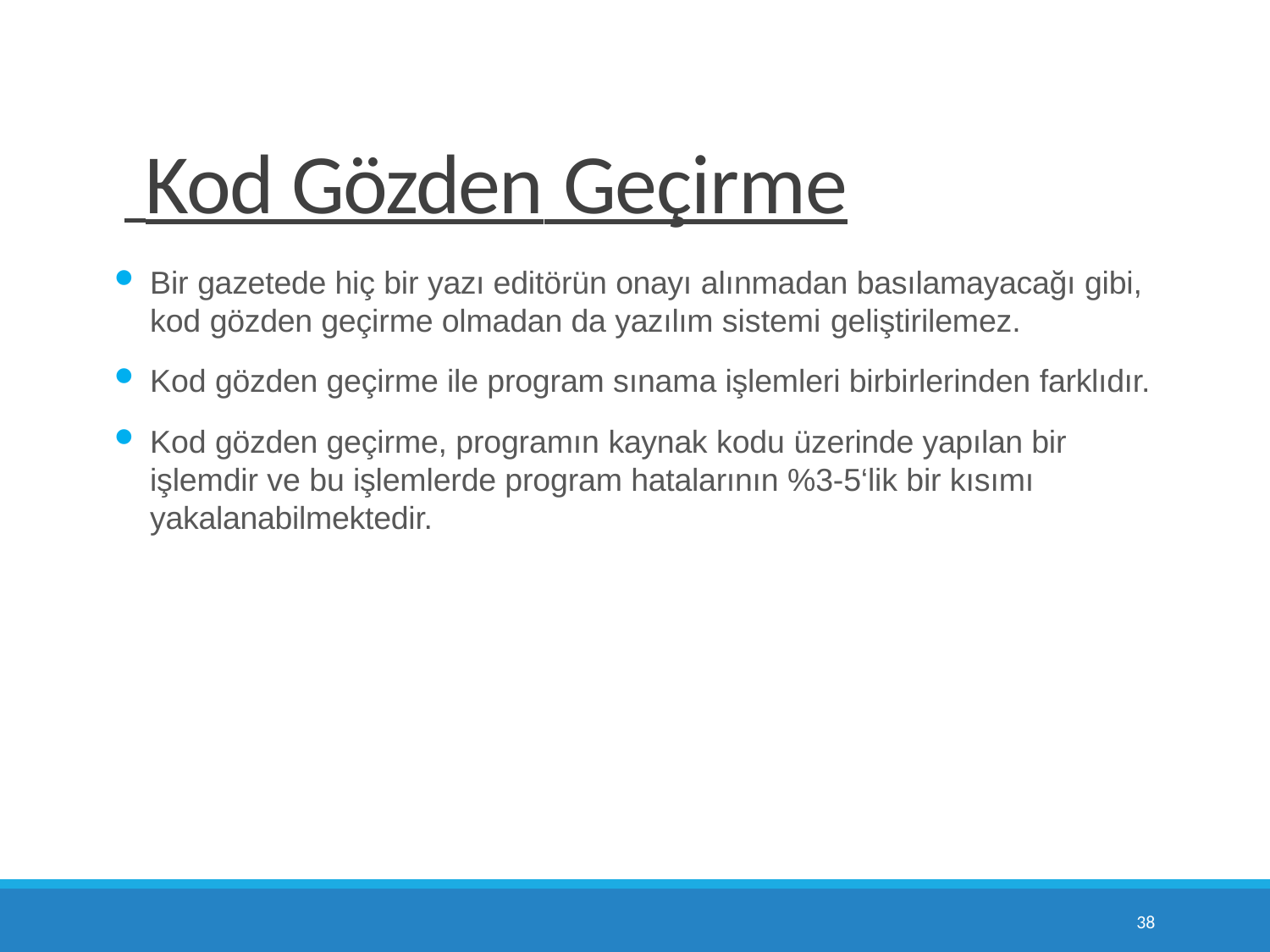

# Kod Gözden Geçirme
Bir gazetede hiç bir yazı editörün onayı alınmadan basılamayacağı gibi,  kod gözden geçirme olmadan da yazılım sistemi geliştirilemez.
Kod gözden geçirme ile program sınama işlemleri birbirlerinden farklıdır.
Kod gözden geçirme, programın kaynak kodu üzerinde yapılan bir  işlemdir ve bu işlemlerde program hatalarının %3-5‘lik bir kısımı  yakalanabilmektedir.
38